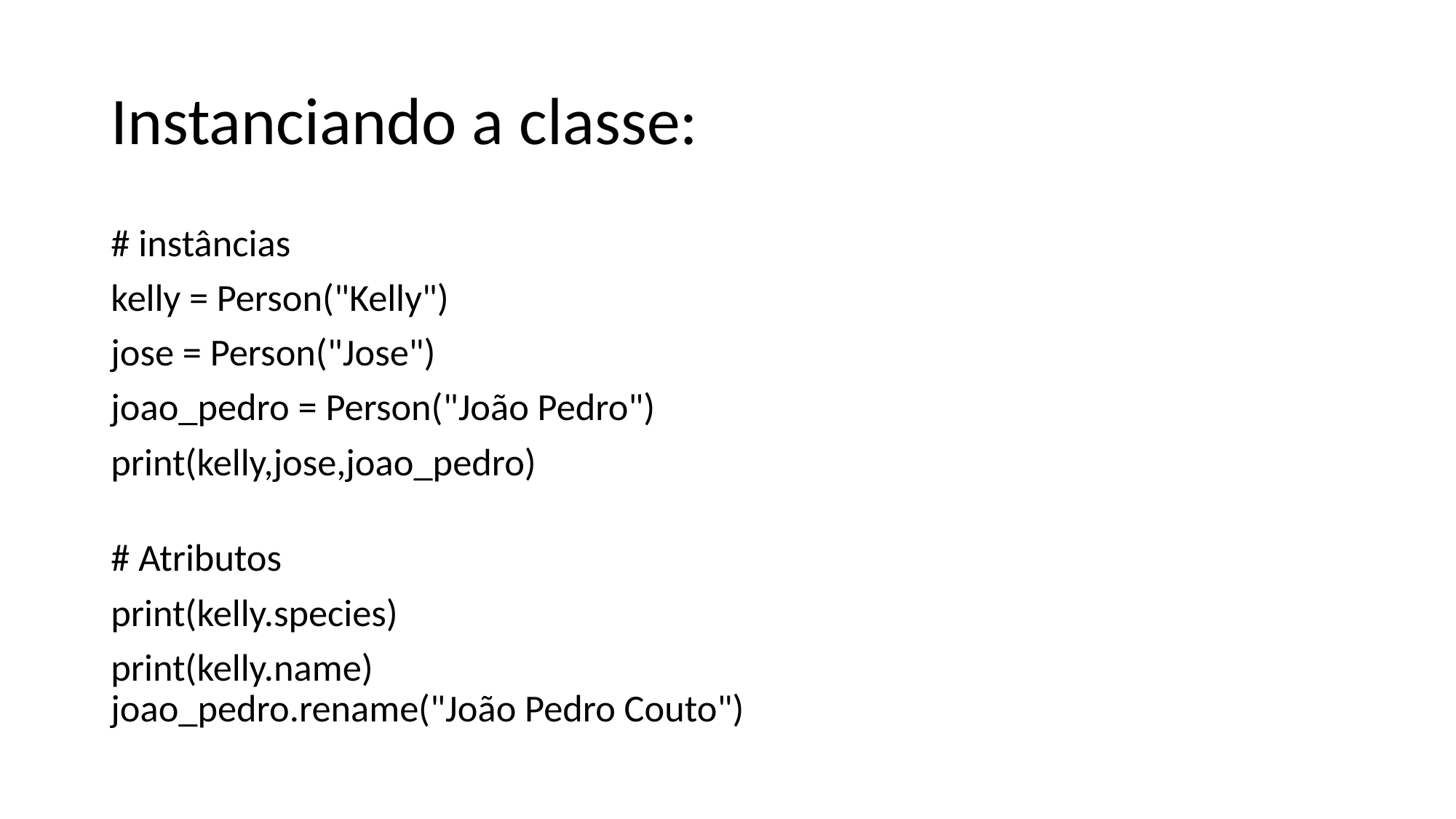

# Instanciando a classe:
# instâncias
kelly = Person("Kelly")
jose = Person("Jose")
joao_pedro = Person("João Pedro")
print(kelly,jose,joao_pedro)
# Atributos
print(kelly.species)
print(kelly.name)
joao_pedro.rename("João Pedro Couto")